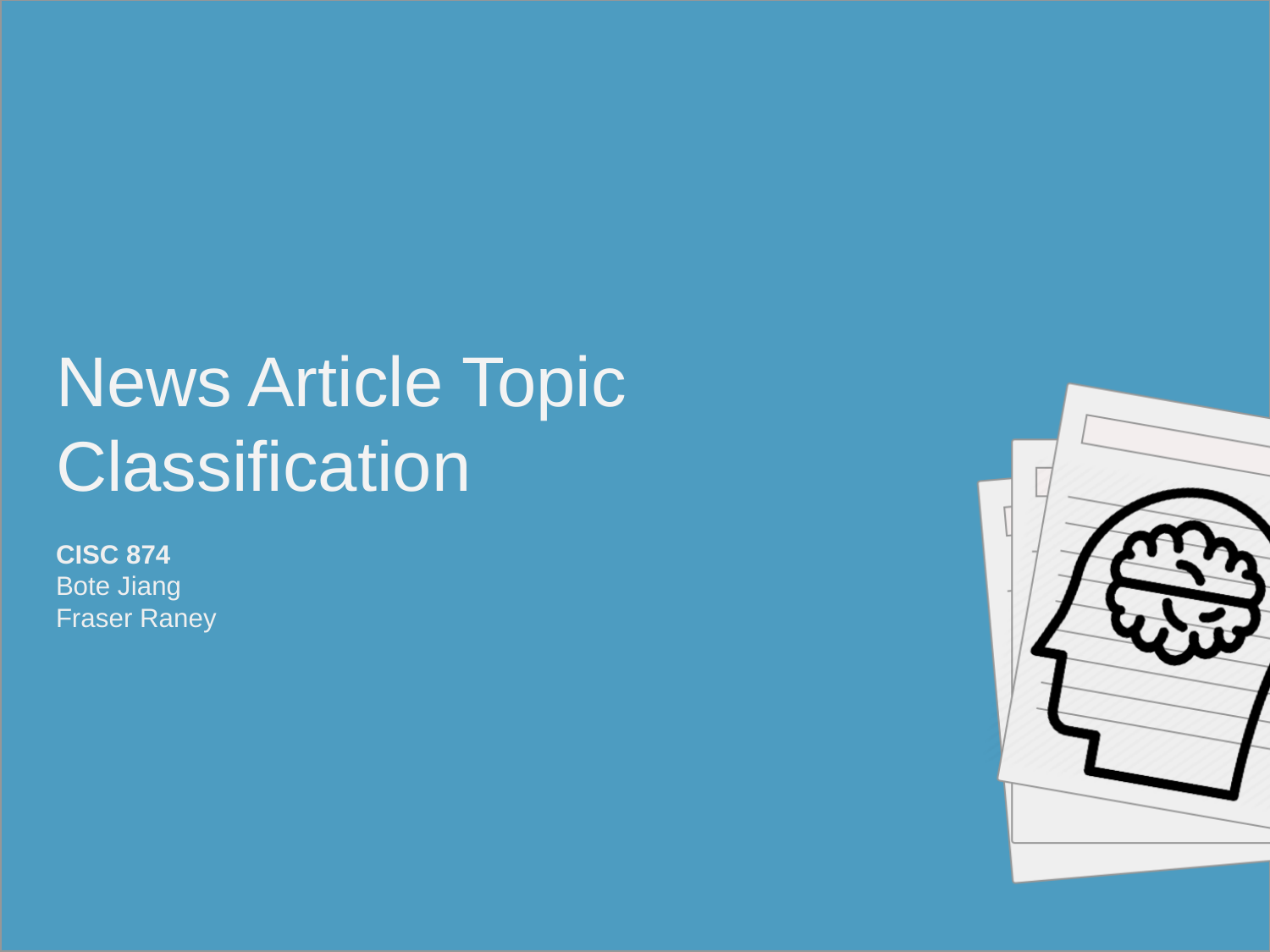

# News Article Topic
Classification
CISC 874
Bote Jiang
Fraser Raney